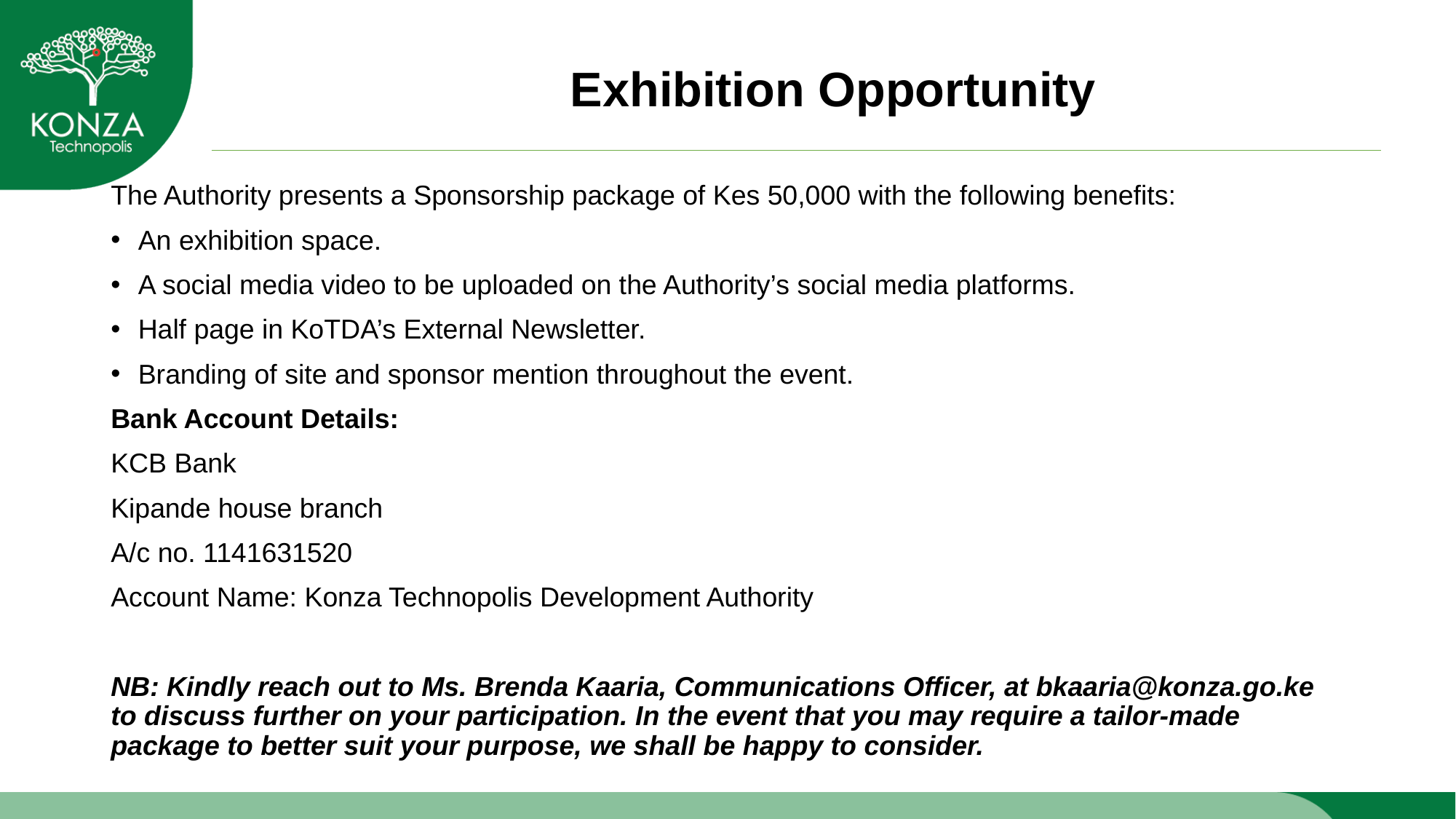

# Exhibition Opportunity
The Authority presents a Sponsorship package of Kes 50,000 with the following benefits:
An exhibition space.
A social media video to be uploaded on the Authority’s social media platforms.
Half page in KoTDA’s External Newsletter.
Branding of site and sponsor mention throughout the event.
Bank Account Details:
KCB Bank
Kipande house branch
A/c no. 1141631520
Account Name: Konza Technopolis Development Authority

NB: Kindly reach out to Ms. Brenda Kaaria, Communications Officer, at bkaaria@konza.go.ke to discuss further on your participation. In the event that you may require a tailor-made package to better suit your purpose, we shall be happy to consider.